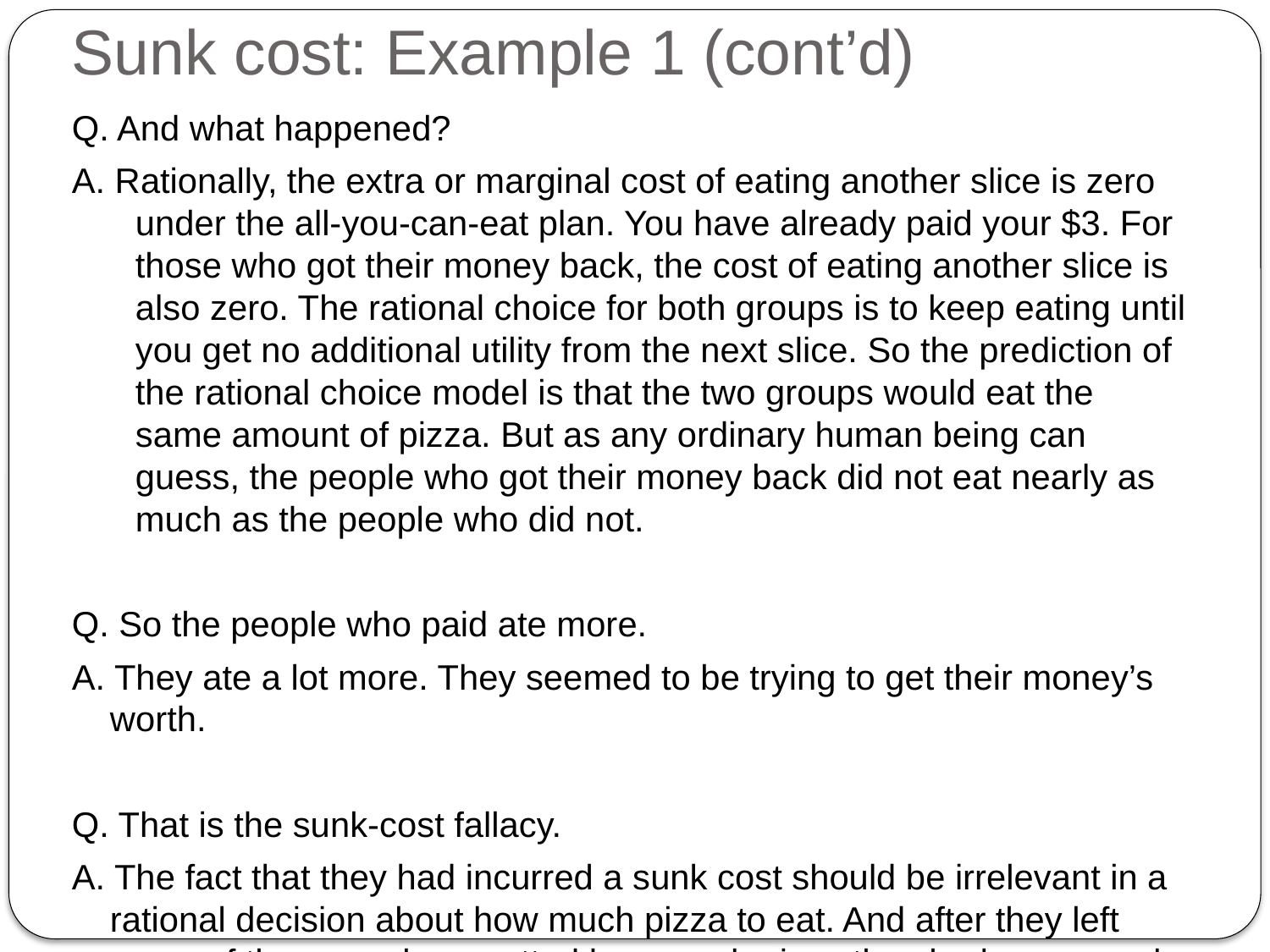

# Sunk cost: Example 1 (cont’d)
Q. And what happened?
A. Rationally, the extra or marginal cost of eating another slice is zero under the all-you-can-eat plan. You have already paid your $3. For those who got their money back, the cost of eating another slice is also zero. The rational choice for both groups is to keep eating until you get no additional utility from the next slice. So the prediction of the rational choice model is that the two groups would eat the same amount of pizza. But as any ordinary human being can guess, the people who got their money back did not eat nearly as much as the people who did not.

Q. So the people who paid ate more.
A. They ate a lot more. They seemed to be trying to get their money’s worth.

Q. That is the sunk-cost fallacy.
A. The fact that they had incurred a sunk cost should be irrelevant in a rational decision about how much pizza to eat. And after they left many of them surely regretted how much pizza they had consumed.